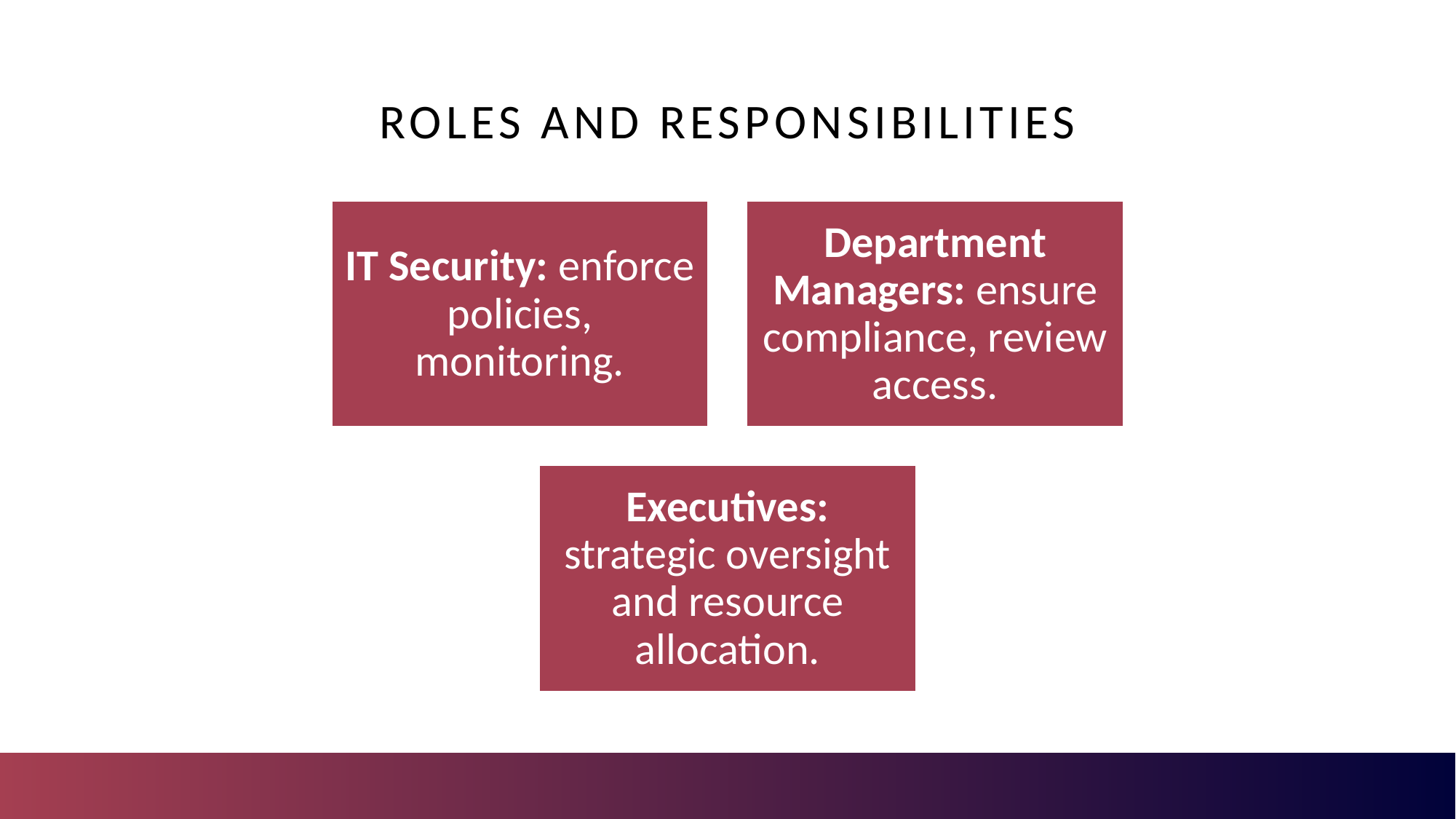

# Roles and responsibilities
IT Security: enforce policies, monitoring.
Department Managers: ensure compliance, review access.
Executives: strategic oversight and resource allocation.